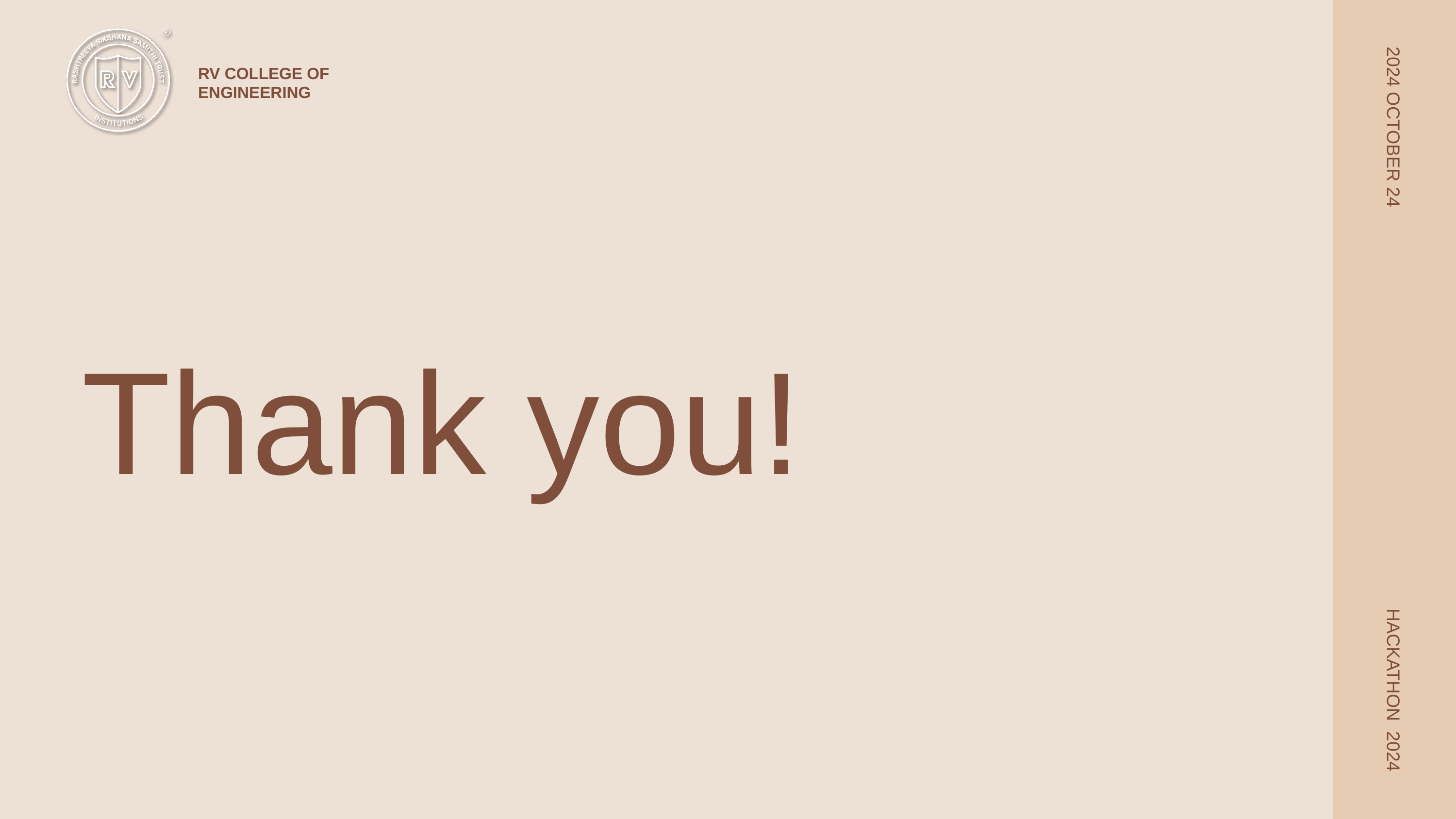

RV COLLEGE OF
ENGINEERING
2024 OCTOBER 24
Thank you!
HACKATHON  2024